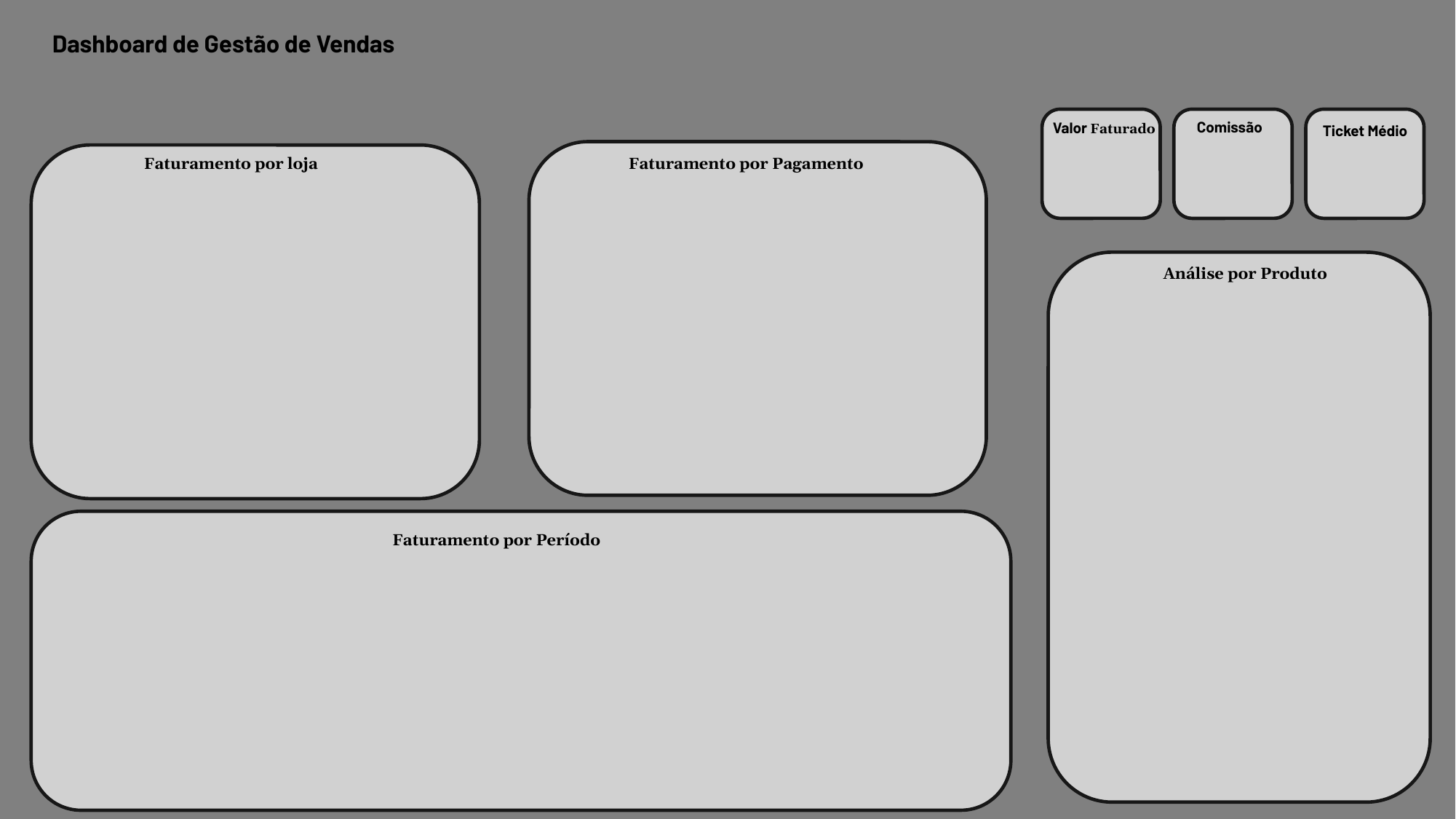

Dashboard de Gestão de Vendas

Comissão
Valor Faturado
Ticket Médio

Faturamento por Pagamento
Faturamento por loja

Análise por Produto

Faturamento por Período